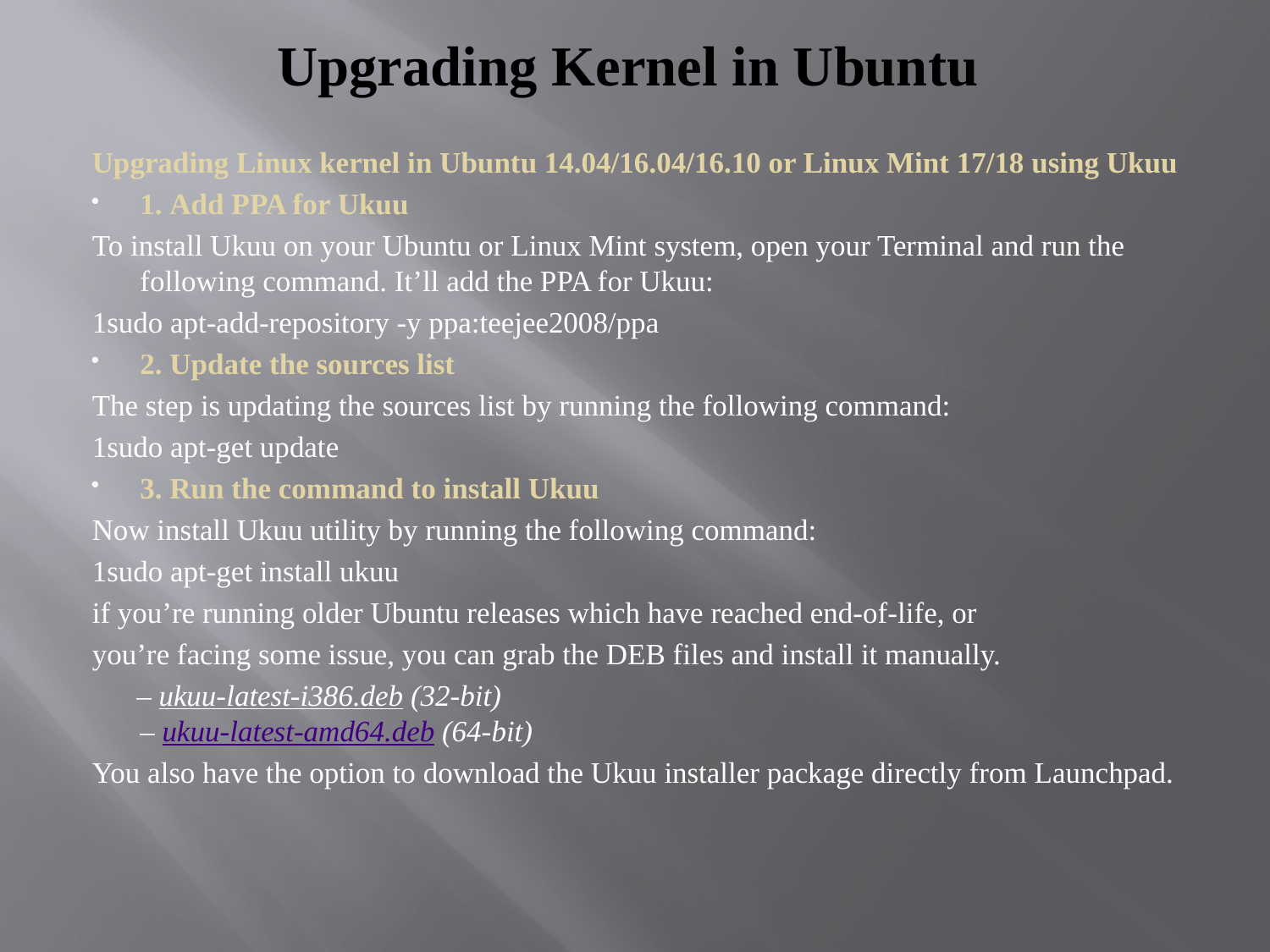

# Upgrading Kernel in Ubuntu
Upgrading Linux kernel in Ubuntu 14.04/16.04/16.10 or Linux Mint 17/18 using Ukuu
1. Add PPA for Ukuu
To install Ukuu on your Ubuntu or Linux Mint system, open your Terminal and run the following command. It’ll add the PPA for Ukuu:
1sudo apt-add-repository -y ppa:teejee2008/ppa
2. Update the sources list
The step is updating the sources list by running the following command:
1sudo apt-get update
3. Run the command to install Ukuu
Now install Ukuu utility by running the following command:
1sudo apt-get install ukuu
if you’re running older Ubuntu releases which have reached end-of-life, or
you’re facing some issue, you can grab the DEB files and install it manually.
      – ukuu-latest-i386.deb (32-bit)
– ukuu-latest-amd64.deb (64-bit)
You also have the option to download the Ukuu installer package directly from Launchpad.